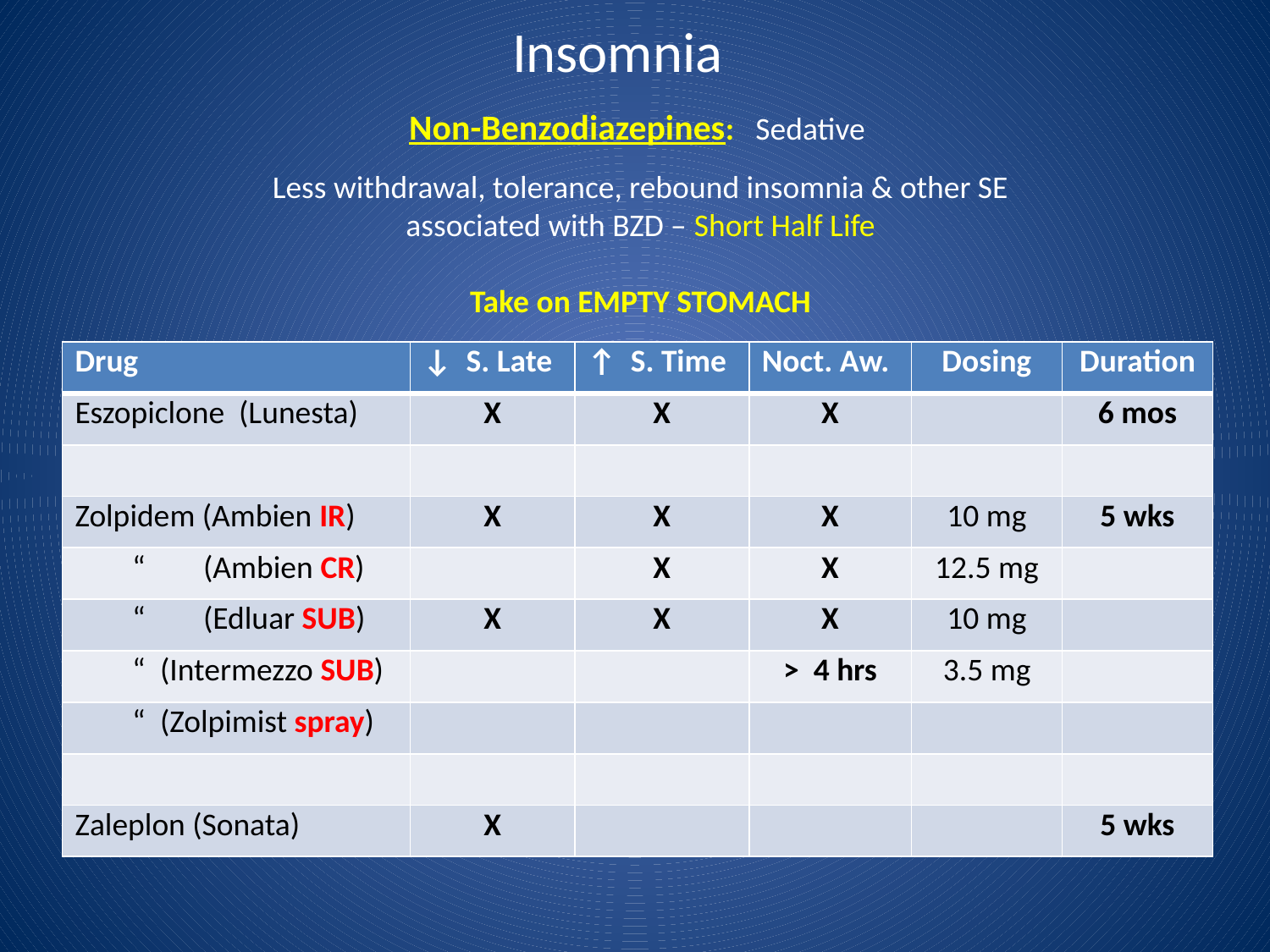

# Insomnia
Non-Benzodiazepines:   Sedative
Less withdrawal, tolerance, rebound insomnia & other SE associated with BZD – Short Half Life

Take on EMPTY STOMACH
| Drug | ↓ S. Late | ↑ S. Time | Noct. Aw. | Dosing | Duration |
| --- | --- | --- | --- | --- | --- |
| Eszopiclone (Lunesta) | X | X | X |  | 6 mos |
|  |  |  |  |  |  |
| Zolpidem (Ambien IR) | X | X | X | 10 mg | 5 wks |
| “ (Ambien CR) |  | X | X | 12.5 mg |  |
| “ (Edluar SUB) | X | X | X | 10 mg |  |
| “ (Intermezzo SUB) |  |  | > 4 hrs | 3.5 mg |  |
| “ (Zolpimist spray) |  |  |  |  |  |
|  |  |  |  |  |  |
| Zaleplon (Sonata) | X |  |  |  | 5 wks |